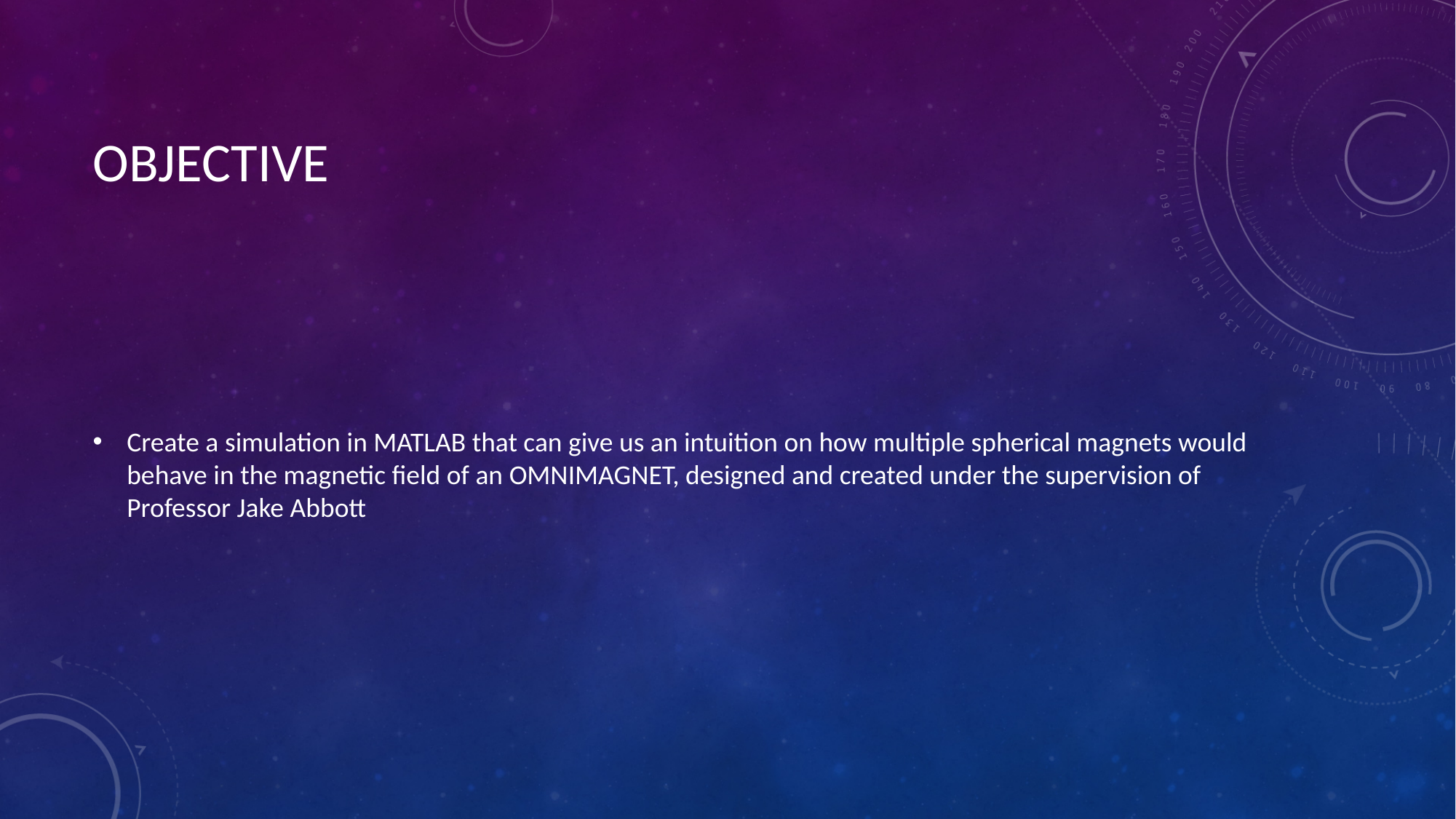

# Objective
Create a simulation in MATLAB that can give us an intuition on how multiple spherical magnets would behave in the magnetic field of an OMNIMAGNET, designed and created under the supervision of Professor Jake Abbott